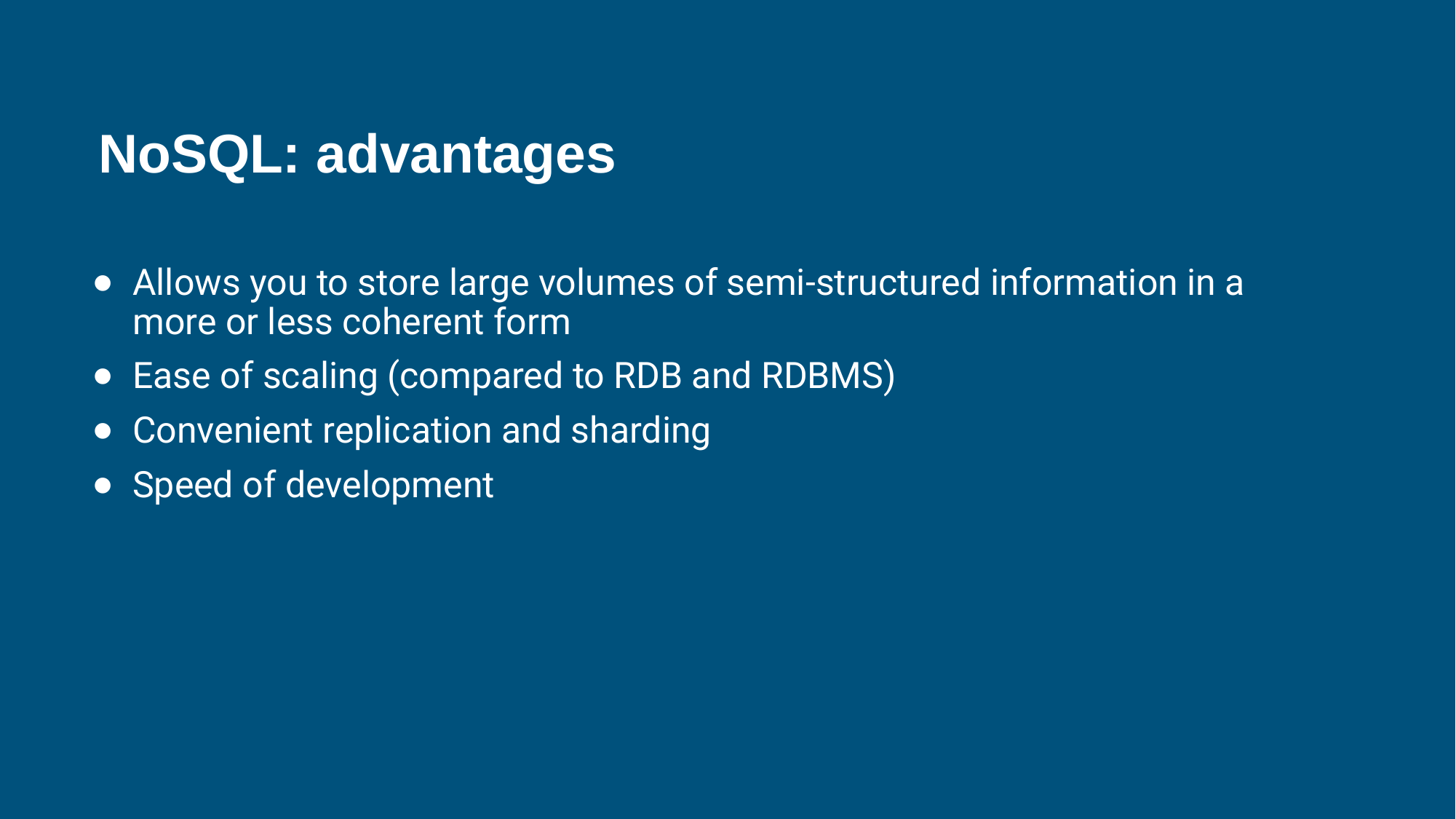

# NoSQL: advantages
Allows you to store large volumes of semi-structured information in a more or less coherent form
Ease of scaling (compared to RDB and RDBMS)
Convenient replication and sharding
Speed of development